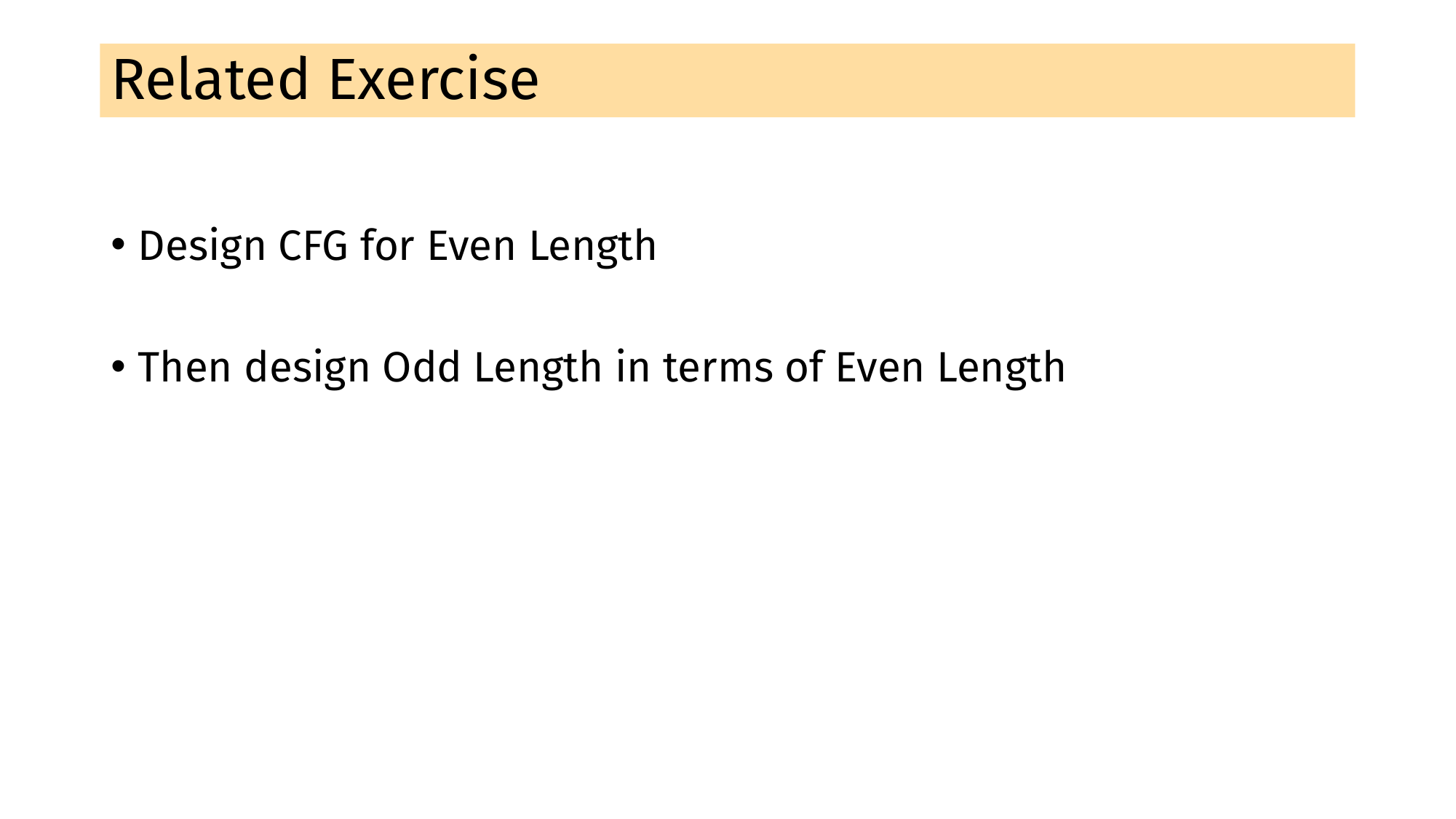

# Related Exercise
Design CFG for Even Length

Then design Odd Length in terms of Even Length